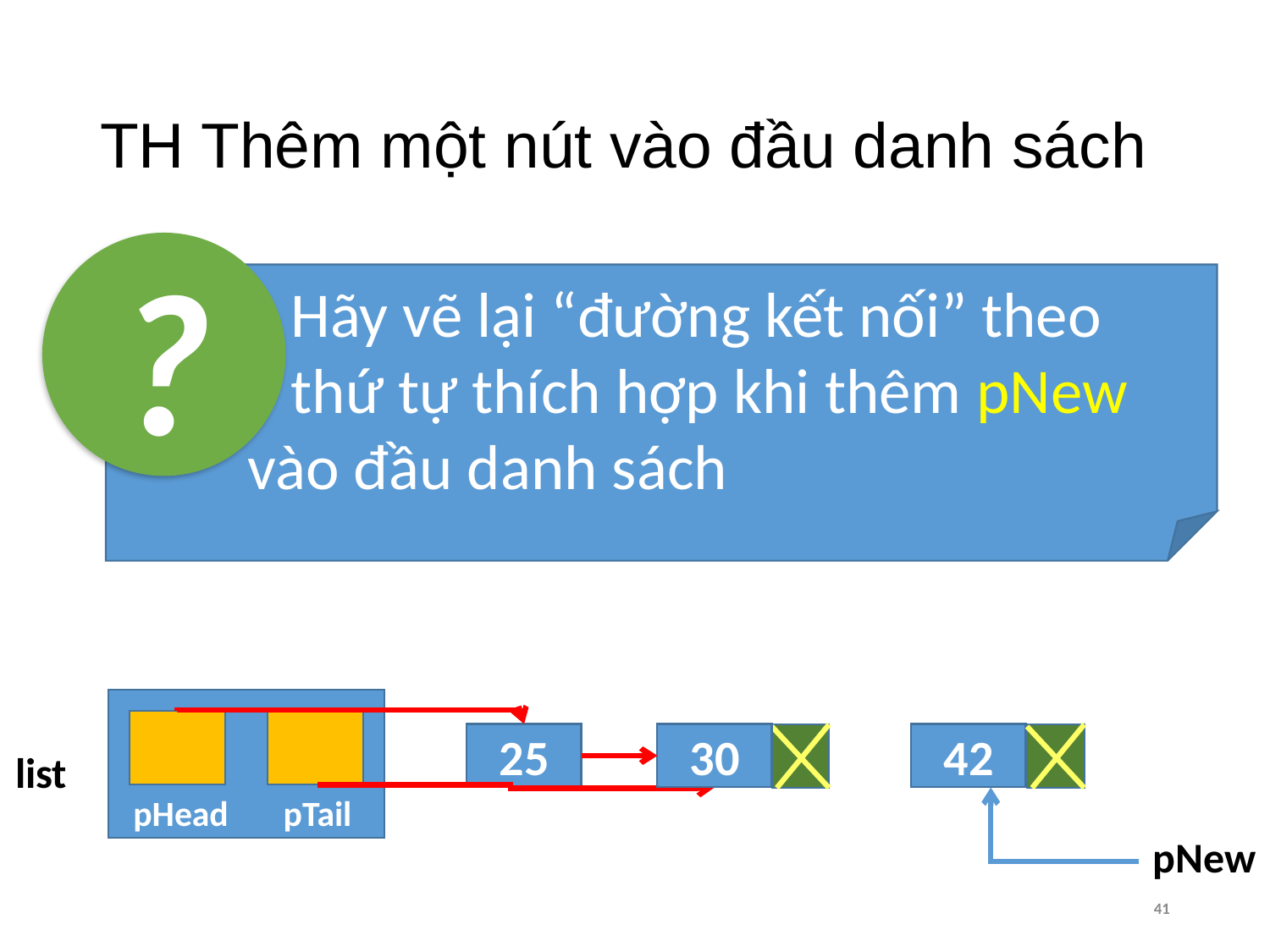

# TH Thêm một nút vào đầu danh sách
?
            Hãy vẽ lại “đường kết nối” theo
            thứ tự thích hợp khi thêm pNew
         vào đầu danh sách

list
pHead
pTail
25
30
42

pNew
41